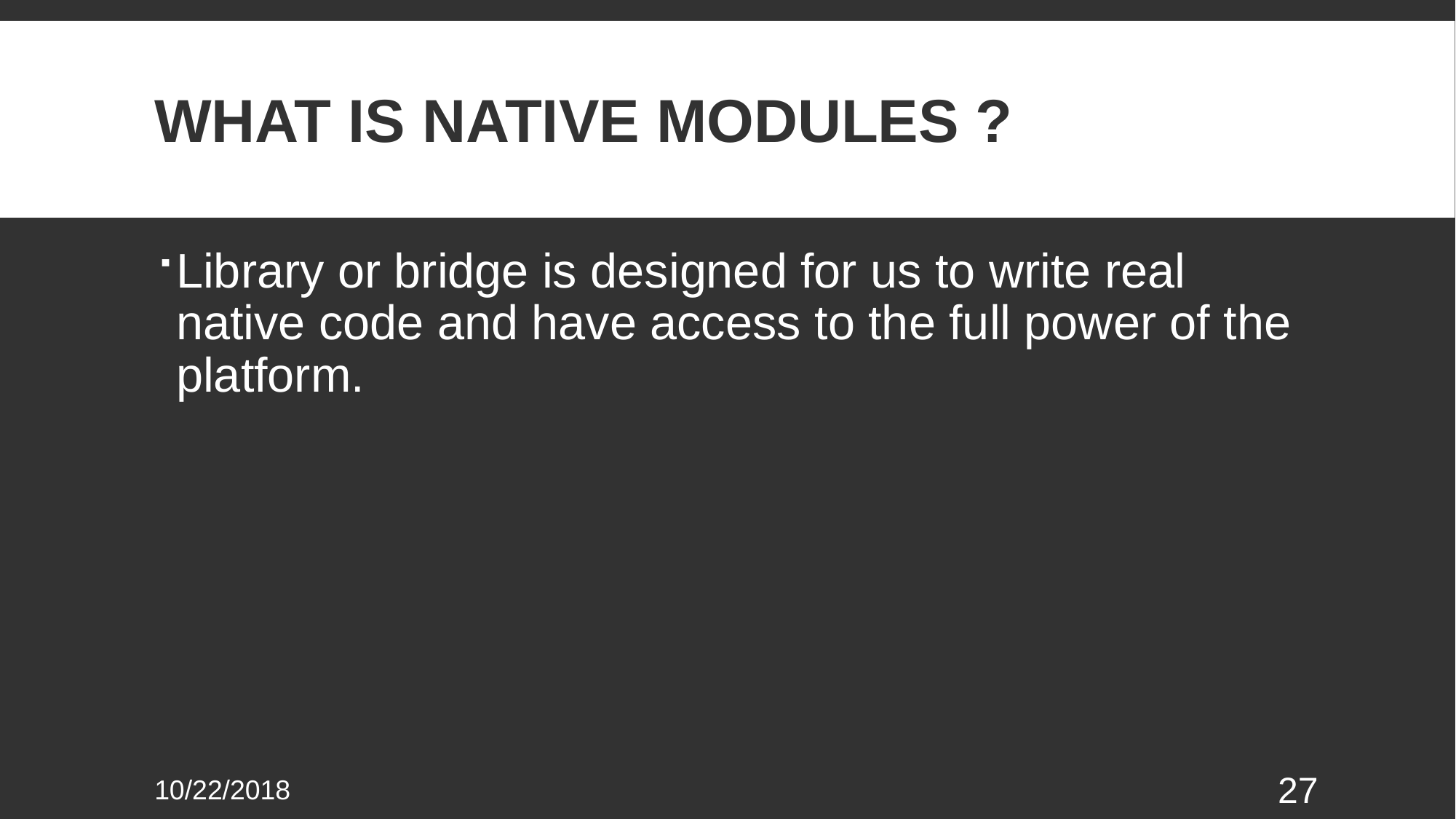

# What is native modules ?
Library or bridge is designed for us to write real native code and have access to the full power of the platform.
10/22/2018
27